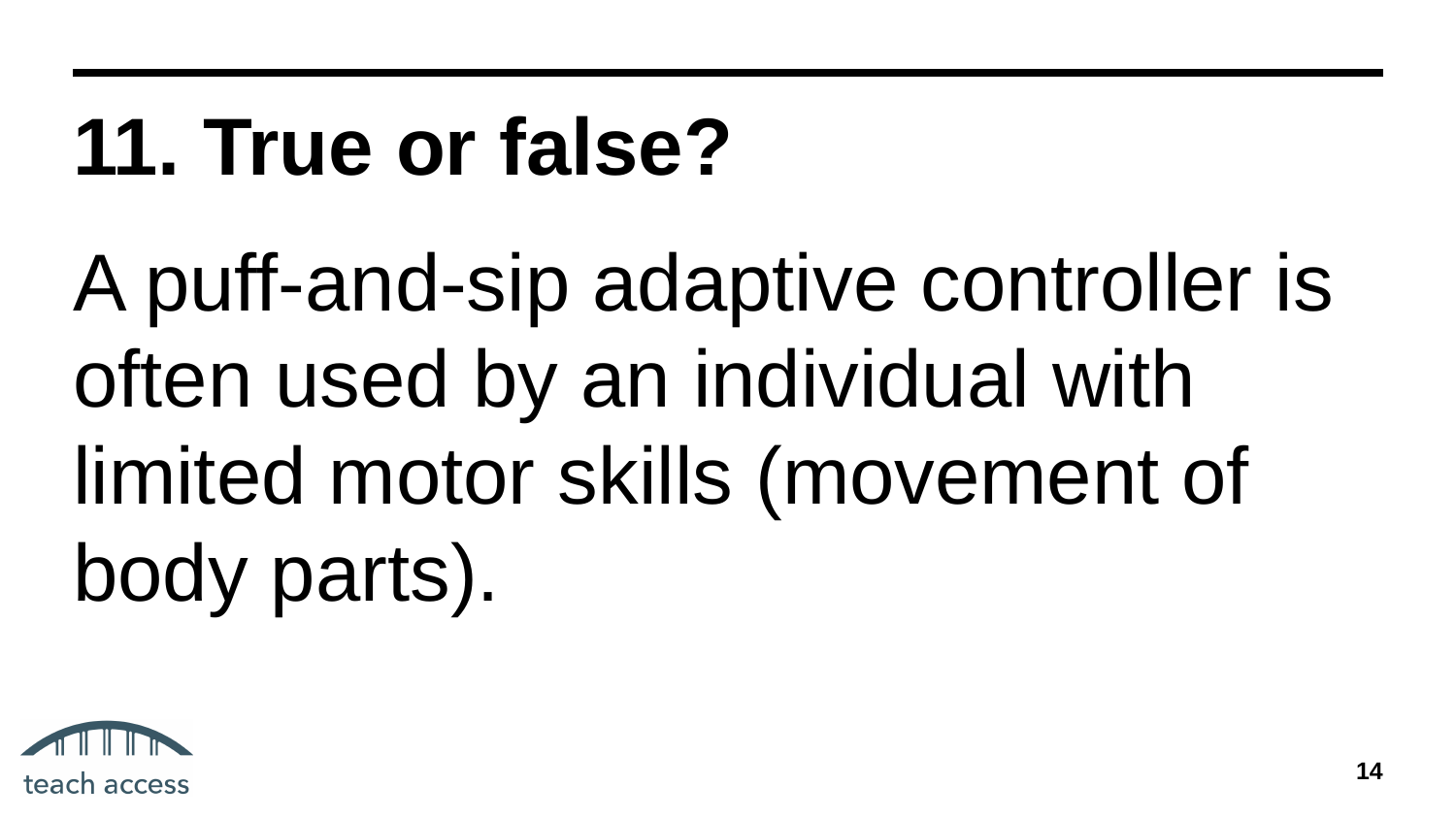

# 11. True or false?
A puff-and-sip adaptive controller is often used by an individual with limited motor skills (movement of body parts).
14